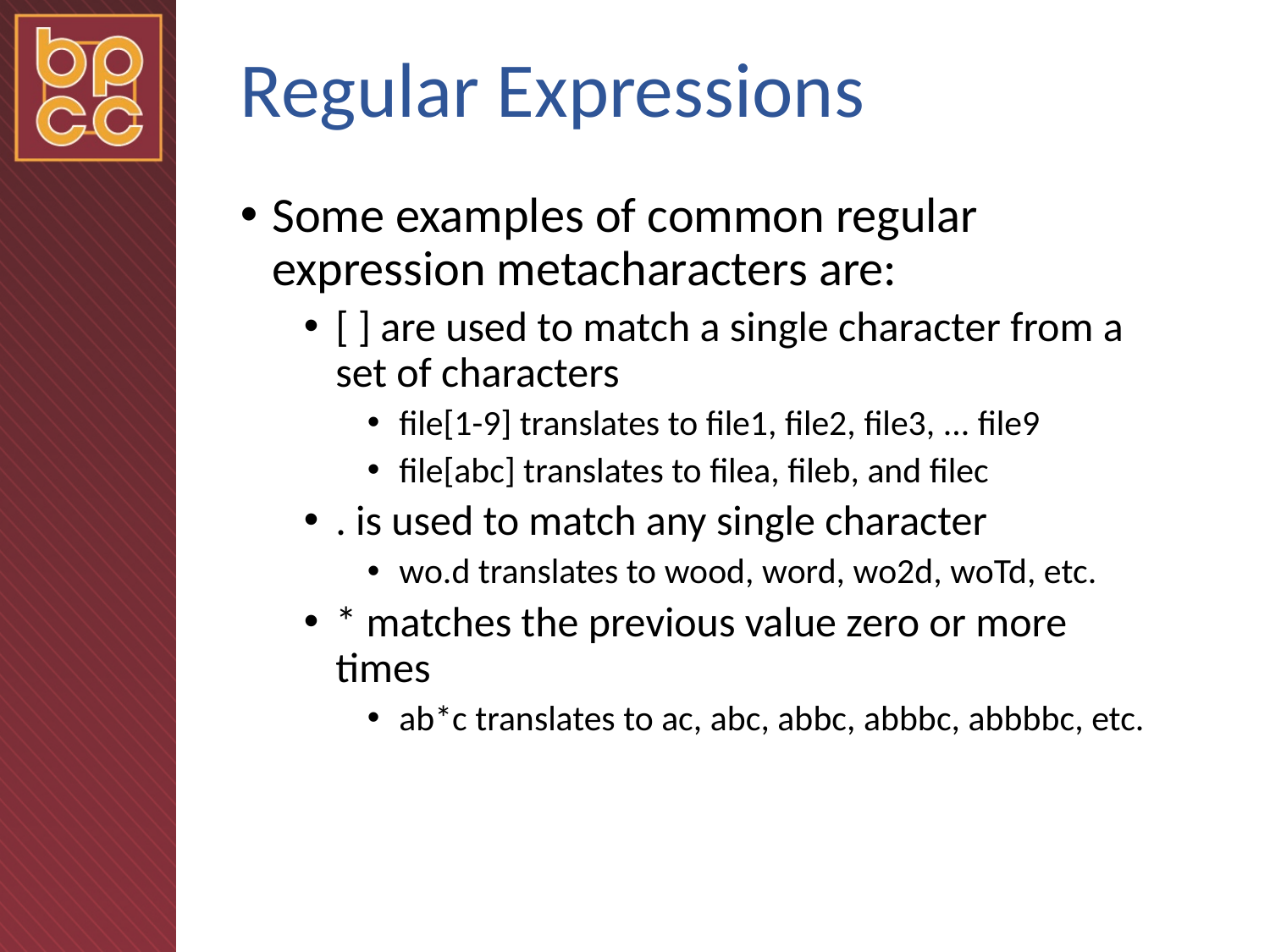

# Regular Expressions
Some examples of common regular expression metacharacters are:
[ ] are used to match a single character from a set of characters
file[1-9] translates to file1, file2, file3, ... file9
file[abc] translates to filea, fileb, and filec
. is used to match any single character
wo.d translates to wood, word, wo2d, woTd, etc.
* matches the previous value zero or more times
ab*c translates to ac, abc, abbc, abbbc, abbbbc, etc.